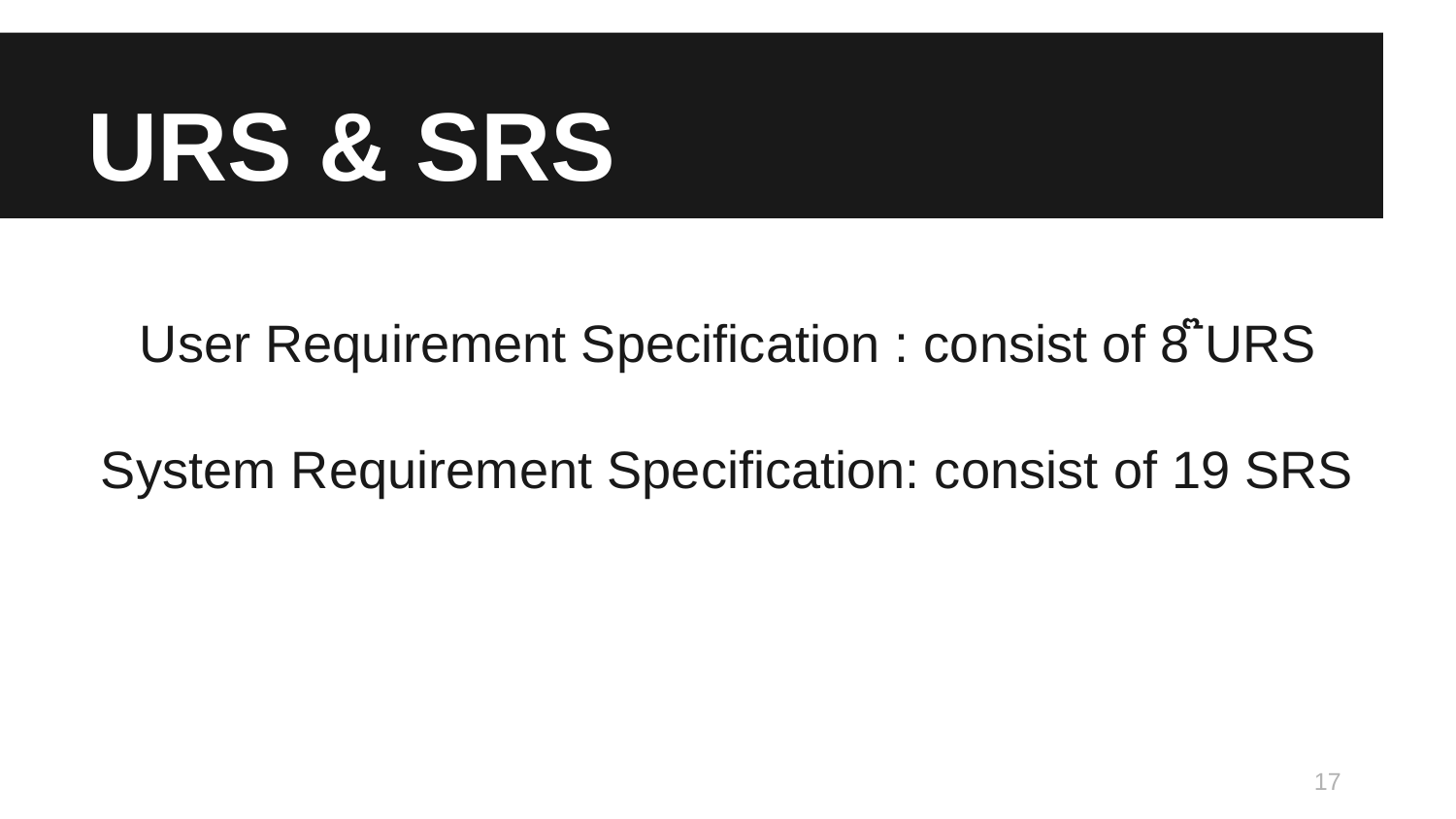

# URS & SRS

User Requirement Specification : consist of 8 ๊URS

System Requirement Specification: consist of 19 SRS

17